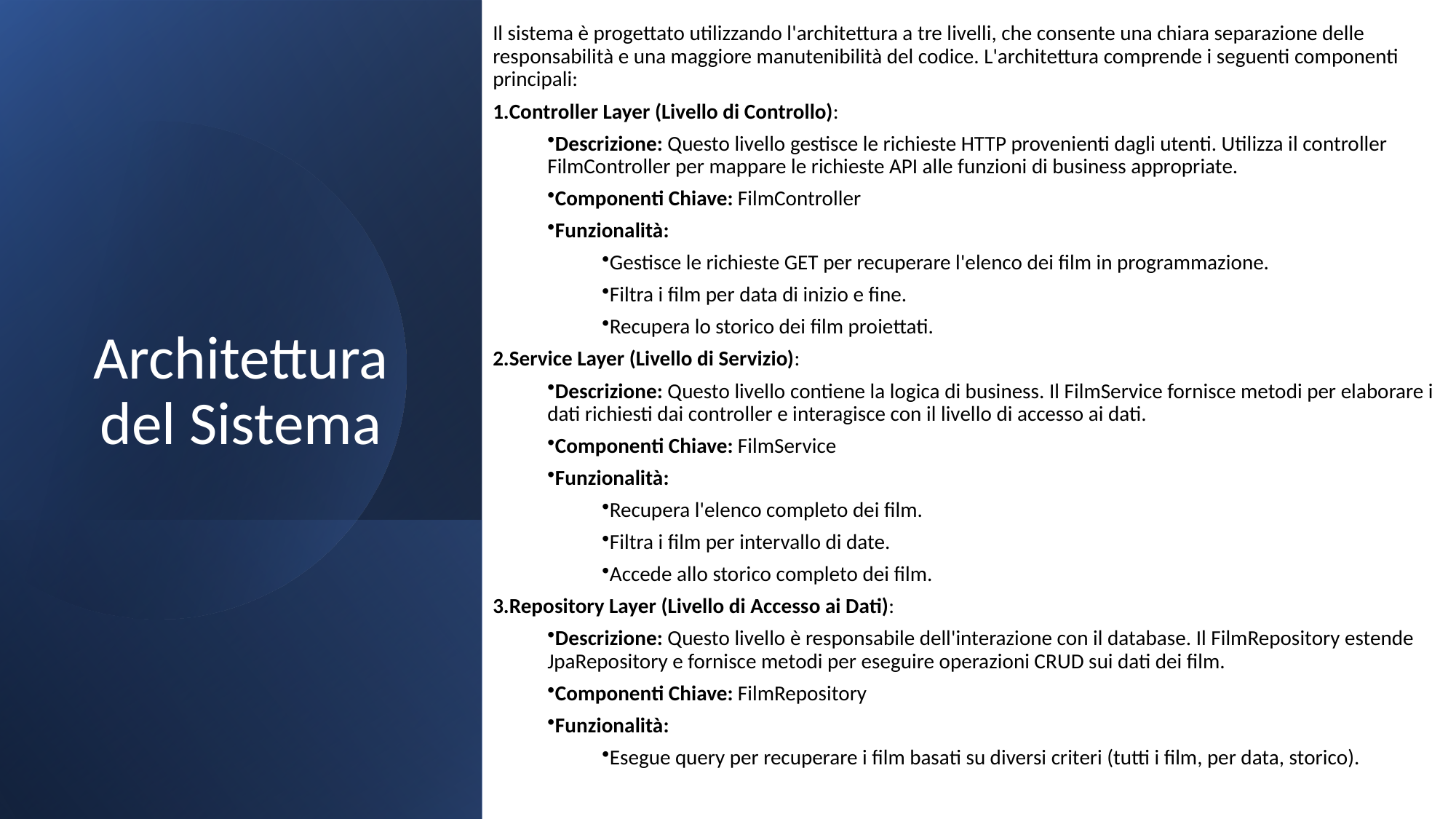

Il sistema è progettato utilizzando l'architettura a tre livelli, che consente una chiara separazione delle responsabilità e una maggiore manutenibilità del codice. L'architettura comprende i seguenti componenti principali:
Controller Layer (Livello di Controllo):
Descrizione: Questo livello gestisce le richieste HTTP provenienti dagli utenti. Utilizza il controller FilmController per mappare le richieste API alle funzioni di business appropriate.
Componenti Chiave: FilmController
Funzionalità:
Gestisce le richieste GET per recuperare l'elenco dei film in programmazione.
Filtra i film per data di inizio e fine.
Recupera lo storico dei film proiettati.
Service Layer (Livello di Servizio):
Descrizione: Questo livello contiene la logica di business. Il FilmService fornisce metodi per elaborare i dati richiesti dai controller e interagisce con il livello di accesso ai dati.
Componenti Chiave: FilmService
Funzionalità:
Recupera l'elenco completo dei film.
Filtra i film per intervallo di date.
Accede allo storico completo dei film.
Repository Layer (Livello di Accesso ai Dati):
Descrizione: Questo livello è responsabile dell'interazione con il database. Il FilmRepository estende JpaRepository e fornisce metodi per eseguire operazioni CRUD sui dati dei film.
Componenti Chiave: FilmRepository
Funzionalità:
Esegue query per recuperare i film basati su diversi criteri (tutti i film, per data, storico).

# Architettura del Sistema